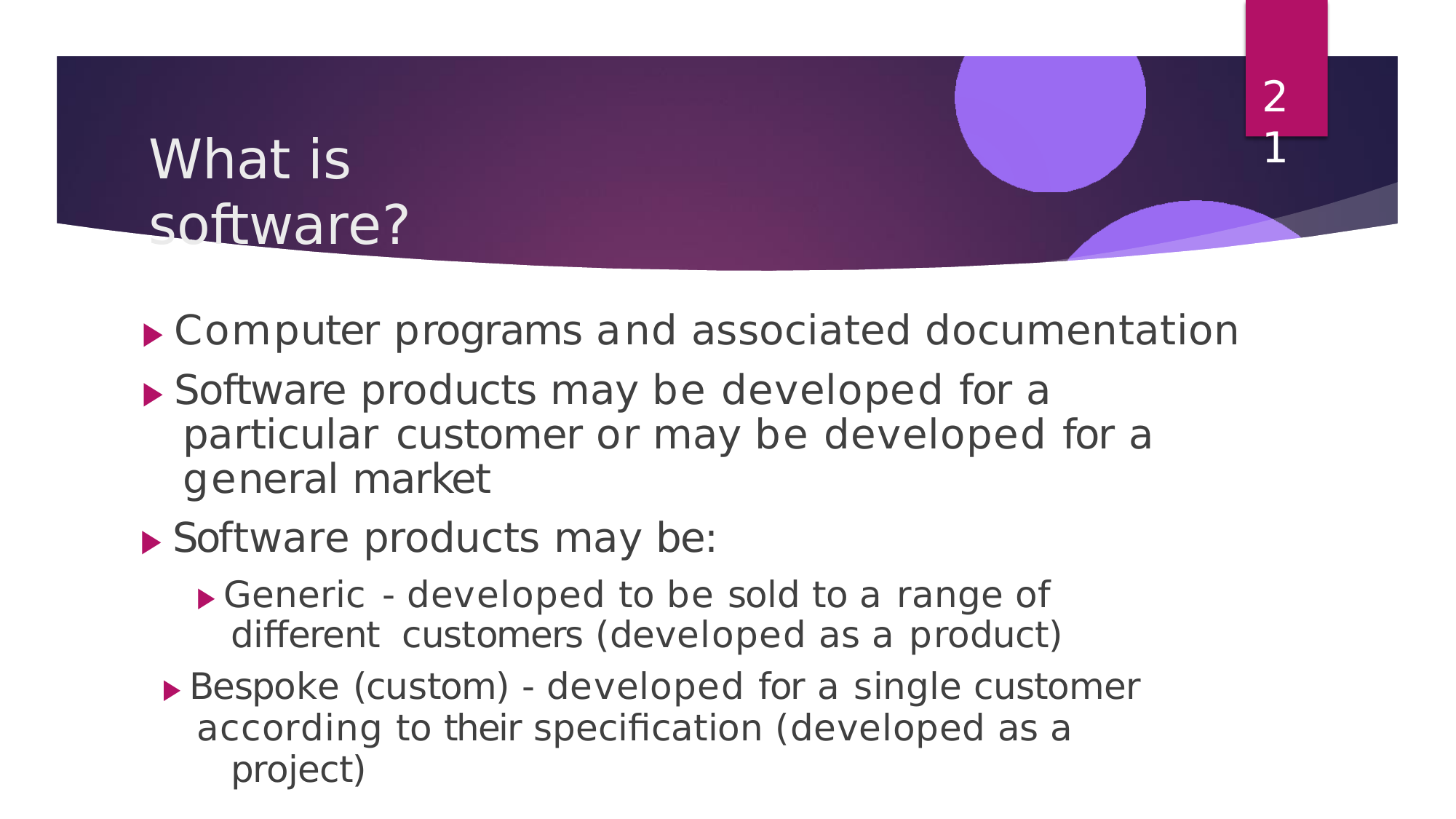

21
# What is software?
▶ Computer programs and associated documentation
▶ Software products may be developed for a particular  customer or may be developed for a general market
▶ Software products may be:
▶ Generic - developed to be sold to a range of different  customers (developed as a product)
▶ Bespoke (custom) - developed for a single customer
according to their specification (developed as a project)